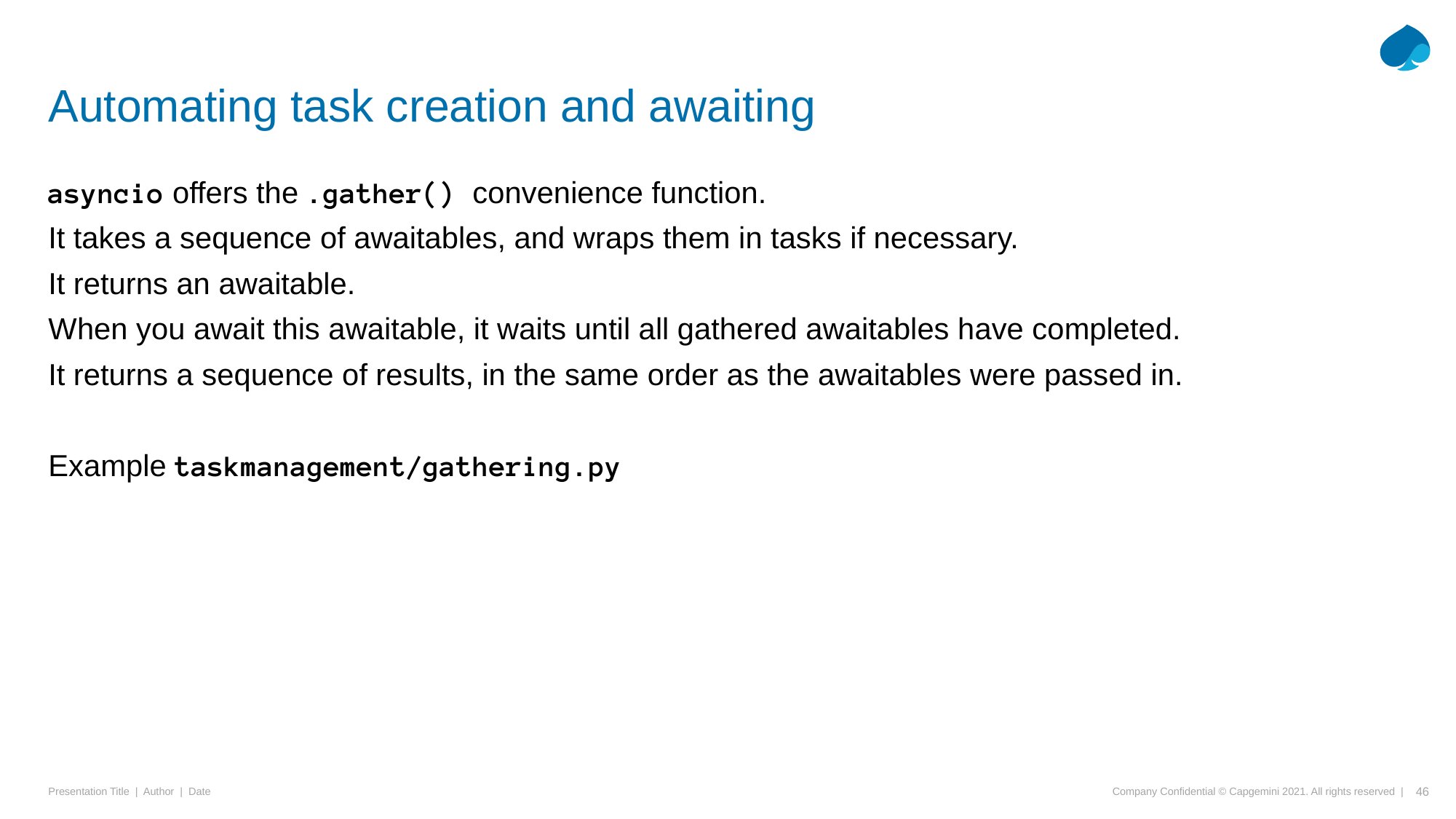

# Automating task creation and awaiting
asyncio offers the .gather() convenience function.
It takes a sequence of awaitables, and wraps them in tasks if necessary.
It returns an awaitable.
When you await this awaitable, it waits until all gathered awaitables have completed.
It returns a sequence of results, in the same order as the awaitables were passed in.

Example taskmanagement/gathering.py